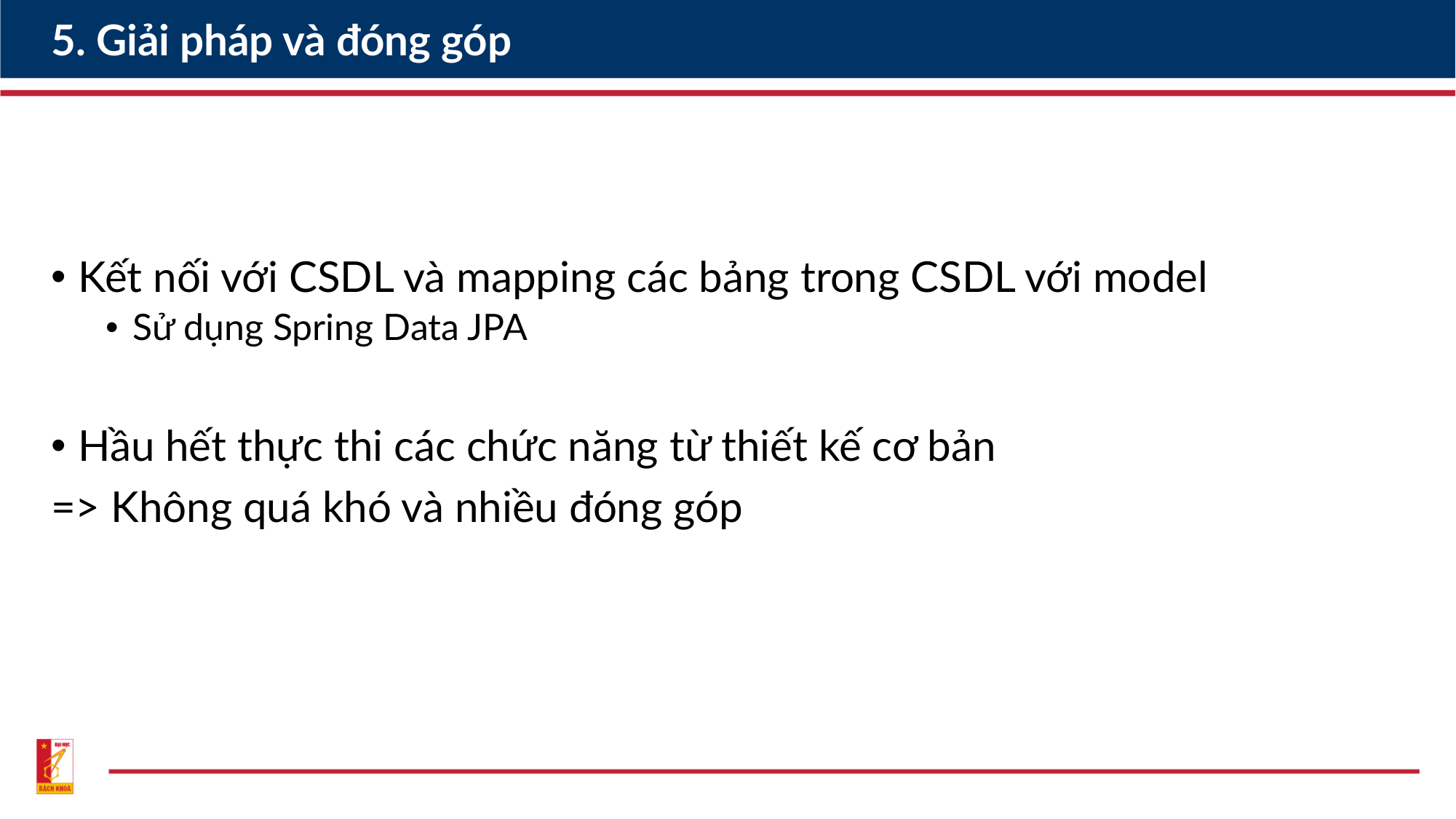

# 5. Giải pháp và đóng góp

Kết nối với CSDL và mapping các bảng trong CSDL với model
Sử dụng Spring Data JPA

Hầu hết thực thi các chức năng từ thiết kế cơ bản
=> Không quá khó và nhiều đóng góp